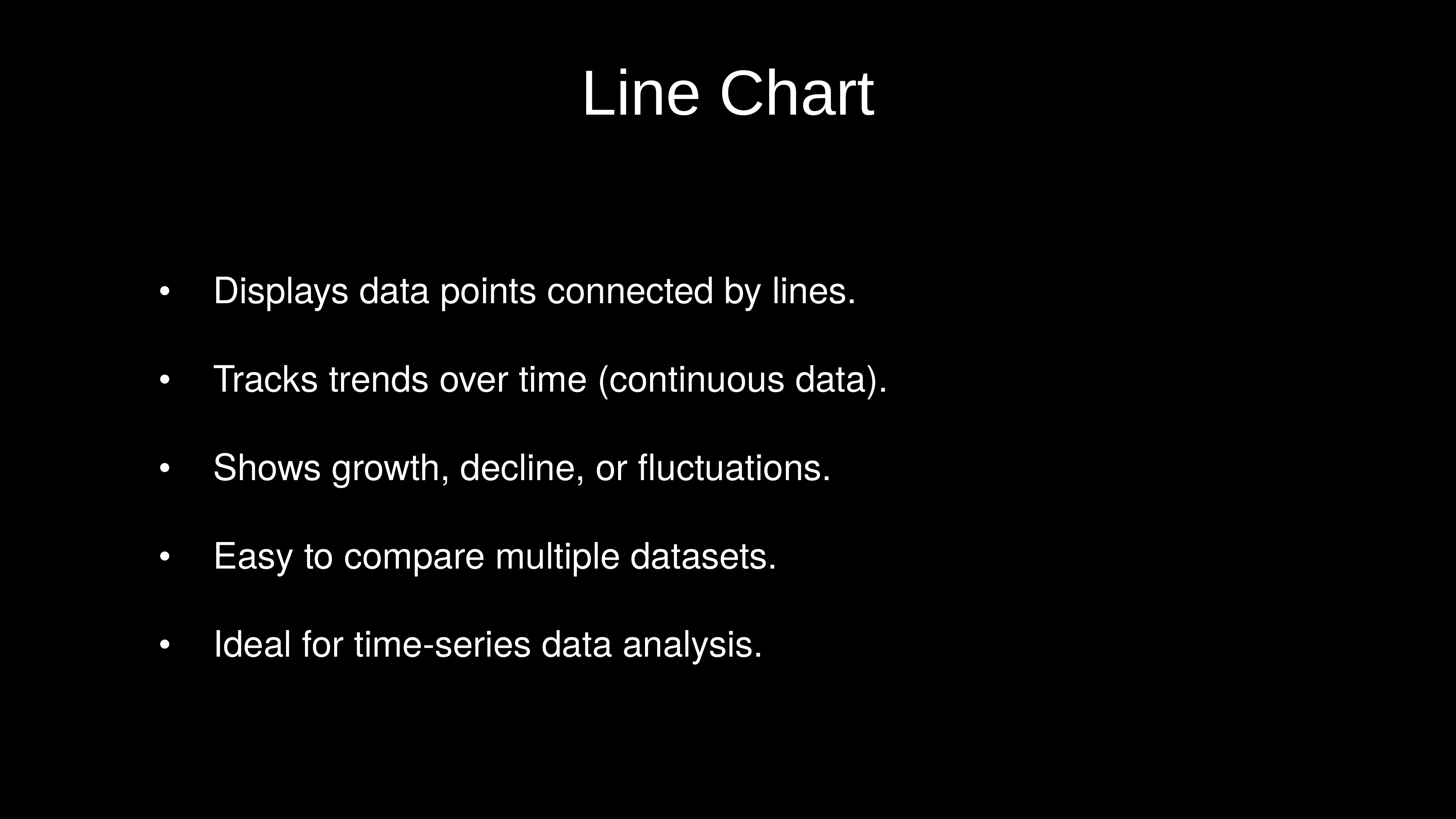

# Line Chart
	•	Displays data points connected by lines.
	•	Tracks trends over time (continuous data).
	•	Shows growth, decline, or fluctuations.
	•	Easy to compare multiple datasets.
	•	Ideal for time-series data analysis.